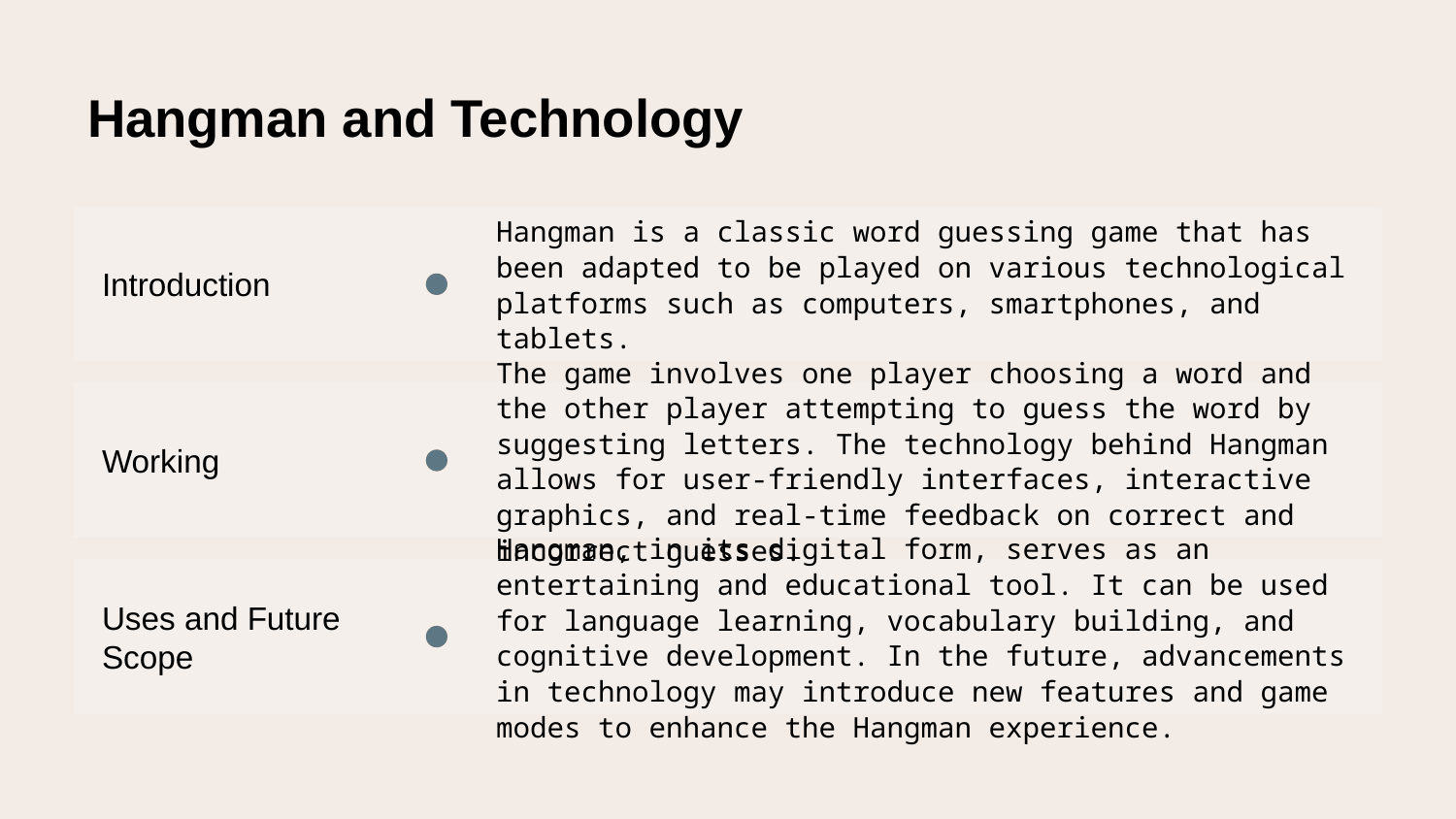

# Hangman and Technology
Hangman is a classic word guessing game that has been adapted to be played on various technological platforms such as computers, smartphones, and tablets.
Introduction

Working
The game involves one player choosing a word and the other player attempting to guess the word by suggesting letters. The technology behind Hangman allows for user-friendly interfaces, interactive graphics, and real-time feedback on correct and incorrect guesses.

Uses and Future Scope
Hangman, in its digital form, serves as an entertaining and educational tool. It can be used for language learning, vocabulary building, and cognitive development. In the future, advancements in technology may introduce new features and game modes to enhance the Hangman experience.